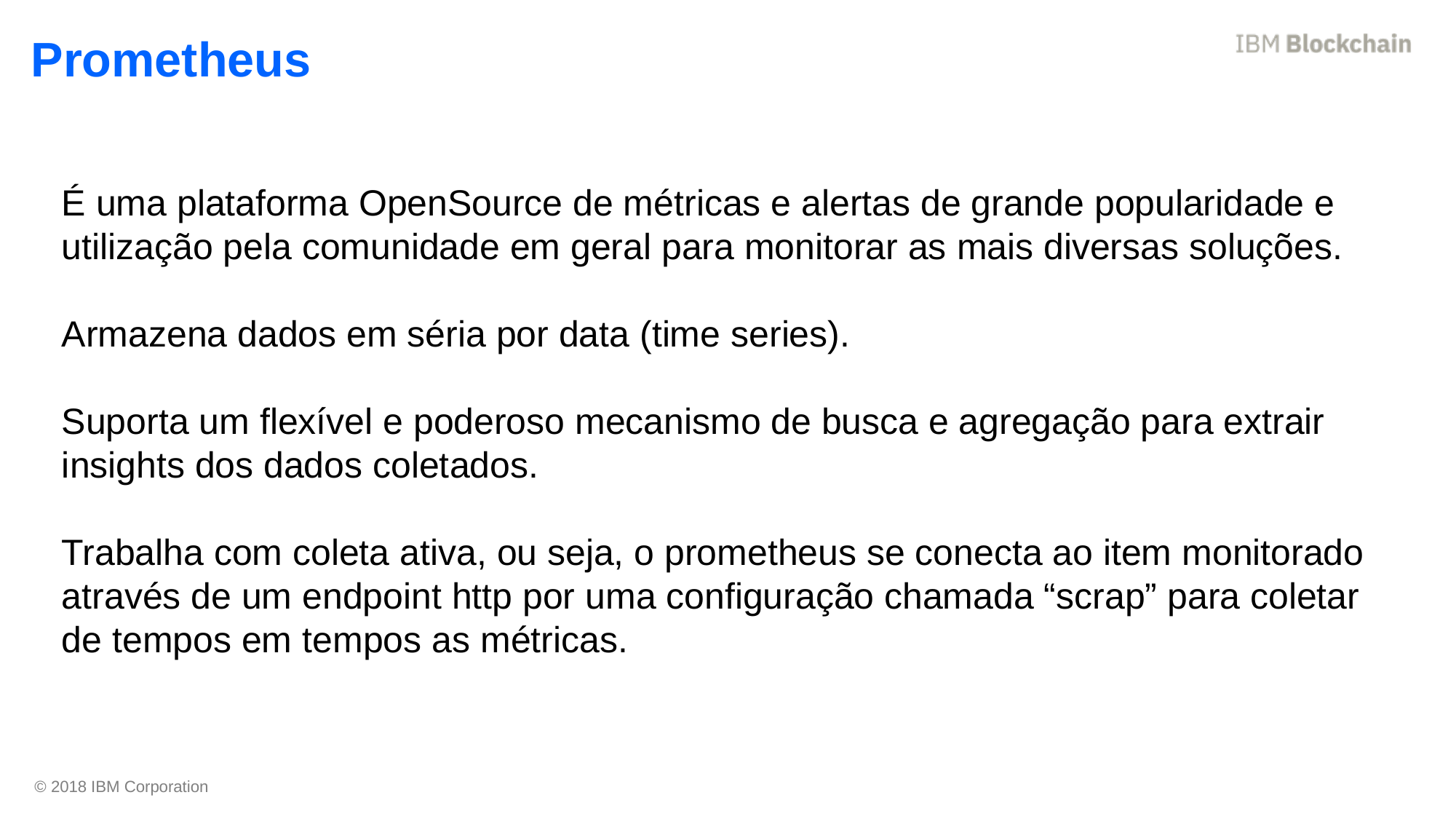

Prometheus

É uma plataforma OpenSource de métricas e alertas de grande popularidade e utilização pela comunidade em geral para monitorar as mais diversas soluções.

Armazena dados em séria por data (time series).

Suporta um flexível e poderoso mecanismo de busca e agregação para extrair insights dos dados coletados.

Trabalha com coleta ativa, ou seja, o prometheus se conecta ao item monitorado através de um endpoint http por uma configuração chamada “scrap” para coletar de tempos em tempos as métricas.